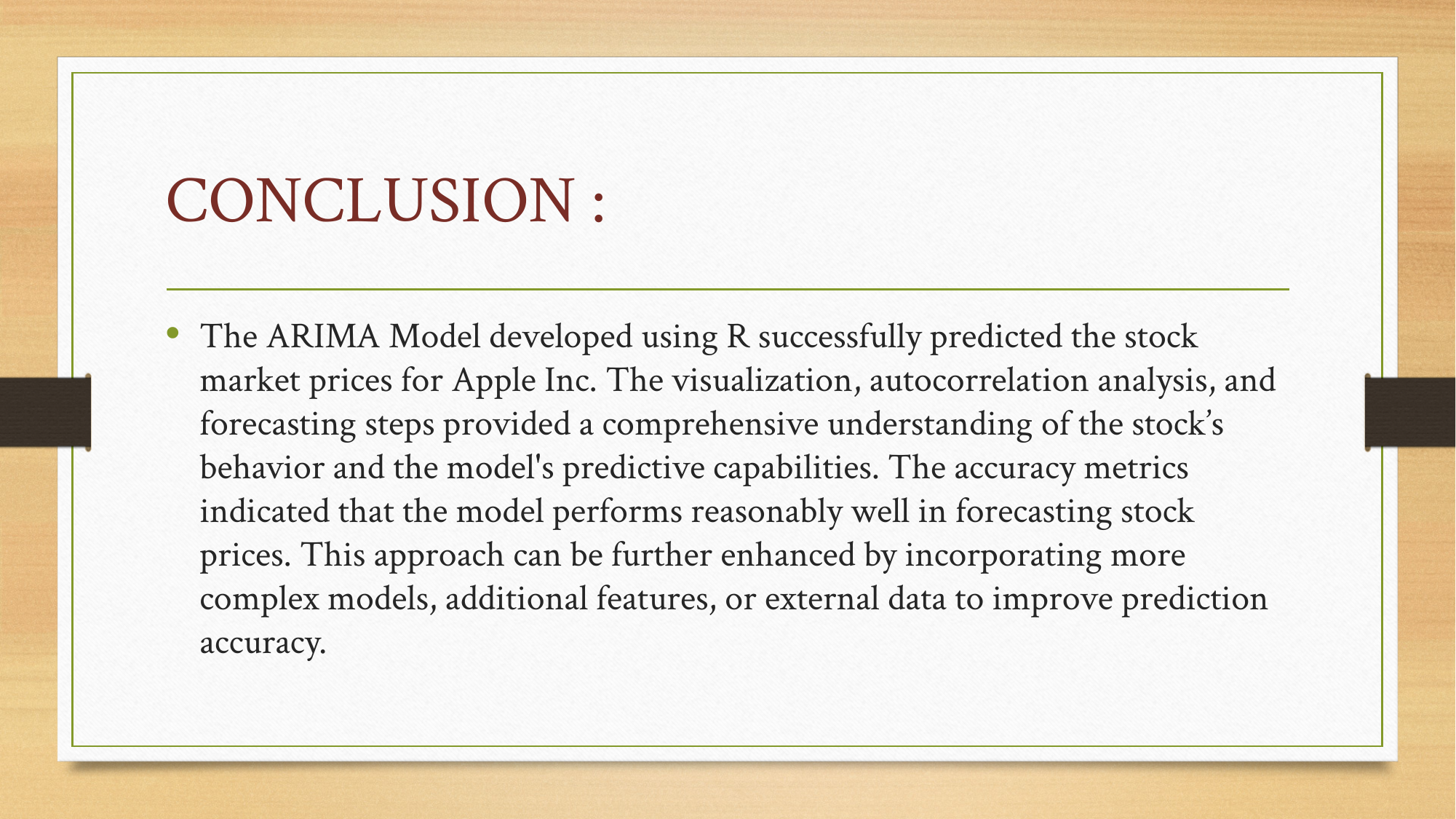

# CONCLUSION :
The ARIMA Model developed using R successfully predicted the stock market prices for Apple Inc. The visualization, autocorrelation analysis, and forecasting steps provided a comprehensive understanding of the stock’s behavior and the model's predictive capabilities. The accuracy metrics indicated that the model performs reasonably well in forecasting stock prices. This approach can be further enhanced by incorporating more complex models, additional features, or external data to improve prediction accuracy.